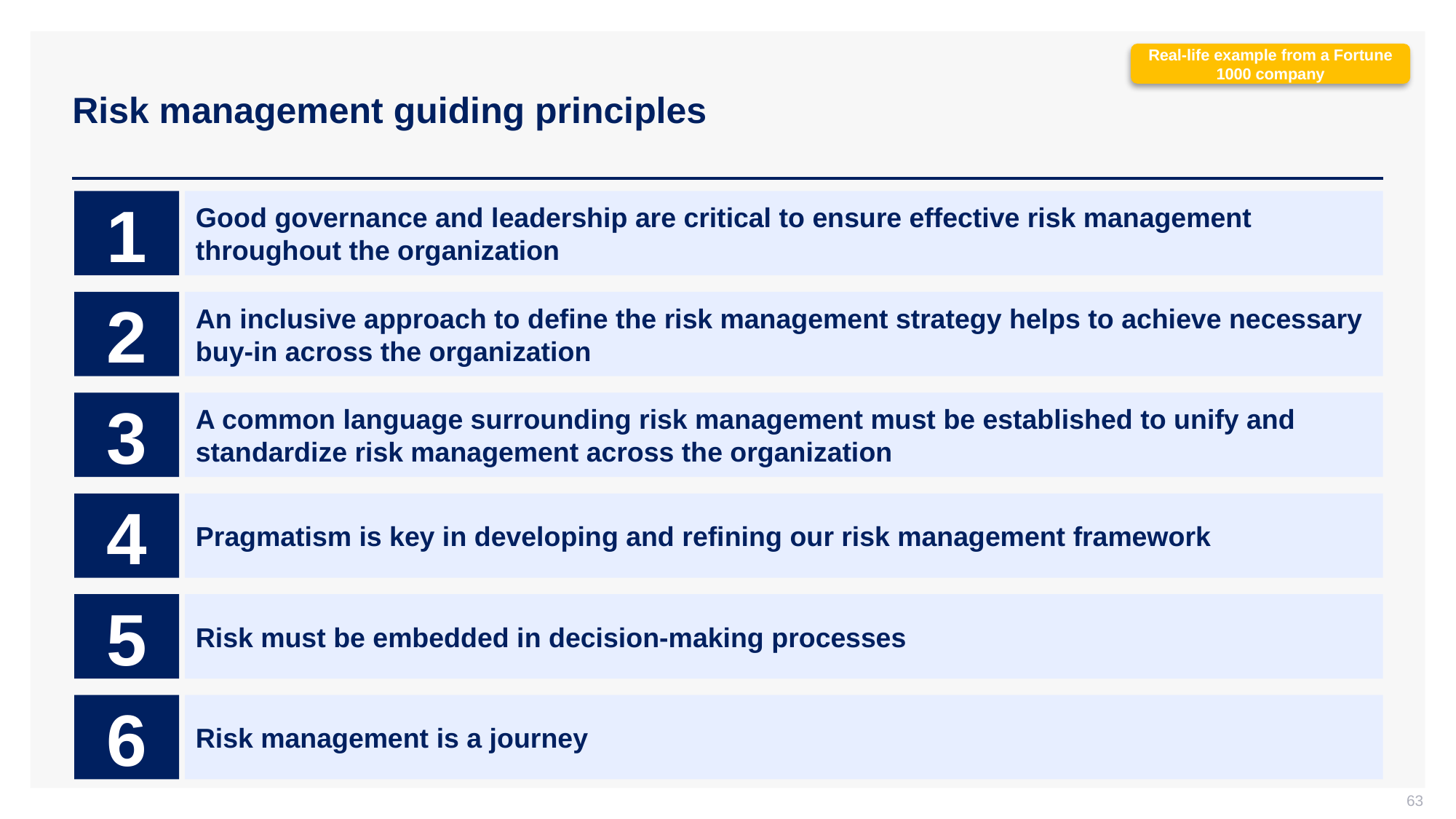

# Risk management guiding principles
Real-life example from a Fortune 1000 company
1
Good governance and leadership are critical to ensure effective risk management throughout the organization
2
An inclusive approach to define the risk management strategy helps to achieve necessary buy-in across the organization
3
A common language surrounding risk management must be established to unify and standardize risk management across the organization
4
Pragmatism is key in developing and refining our risk management framework
5
Risk must be embedded in decision-making processes
6
Risk management is a journey
63